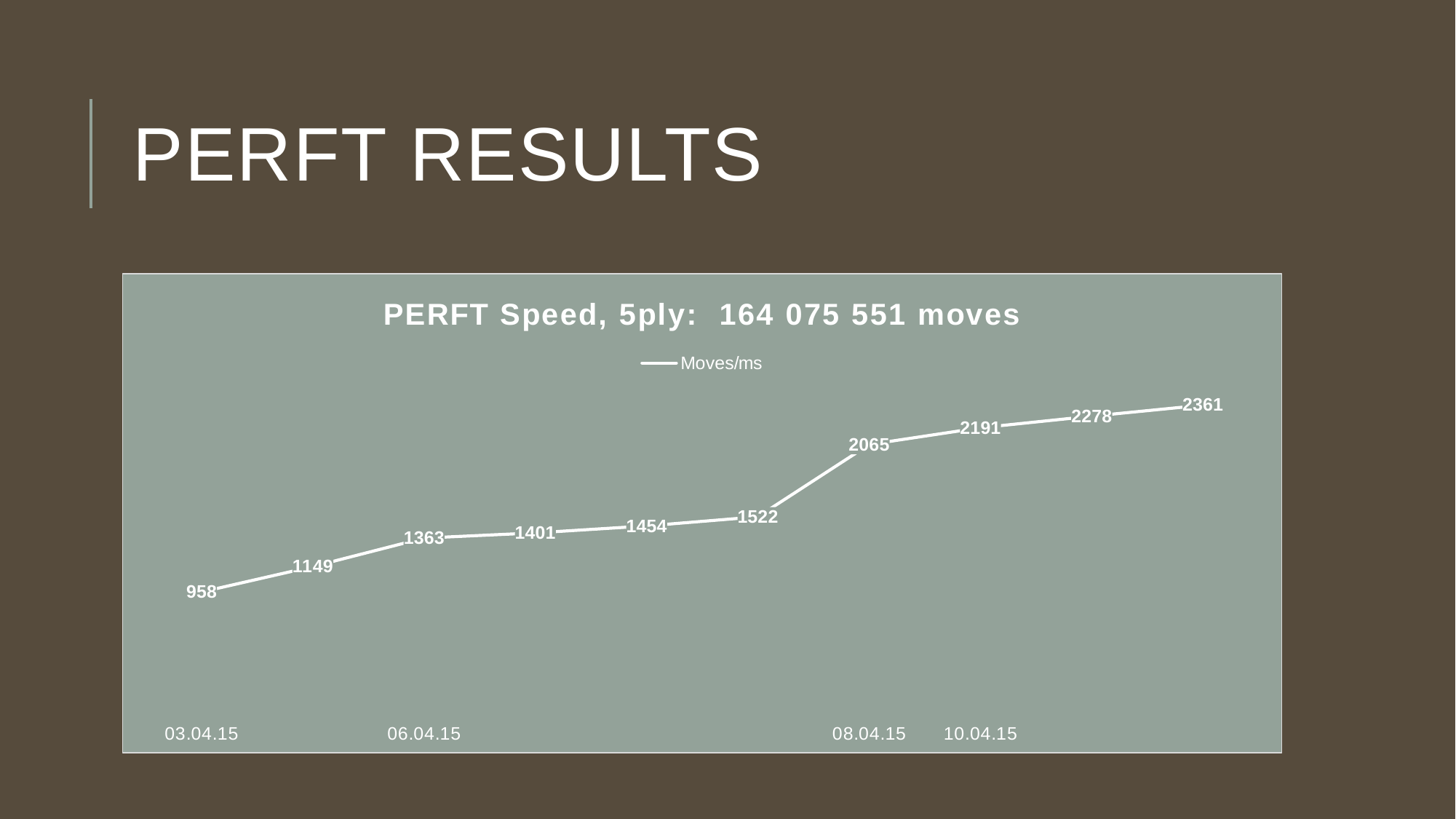

# PERFT RESULTS

### Chart: PERFT Speed, 5ply:  164 075 551 moves

| Category | Moves/ms |
|---|---|
| 03.04.15 | 957.8 |
|  | 1148.7 |
| 06.04.15 | 1362.6 |
|  | 1401.4 |
|  | 1453.9 |
|  | 1522.4 |
| 08.04.15 | 2064.9 |
| 10.04.15 | 2190.9 |